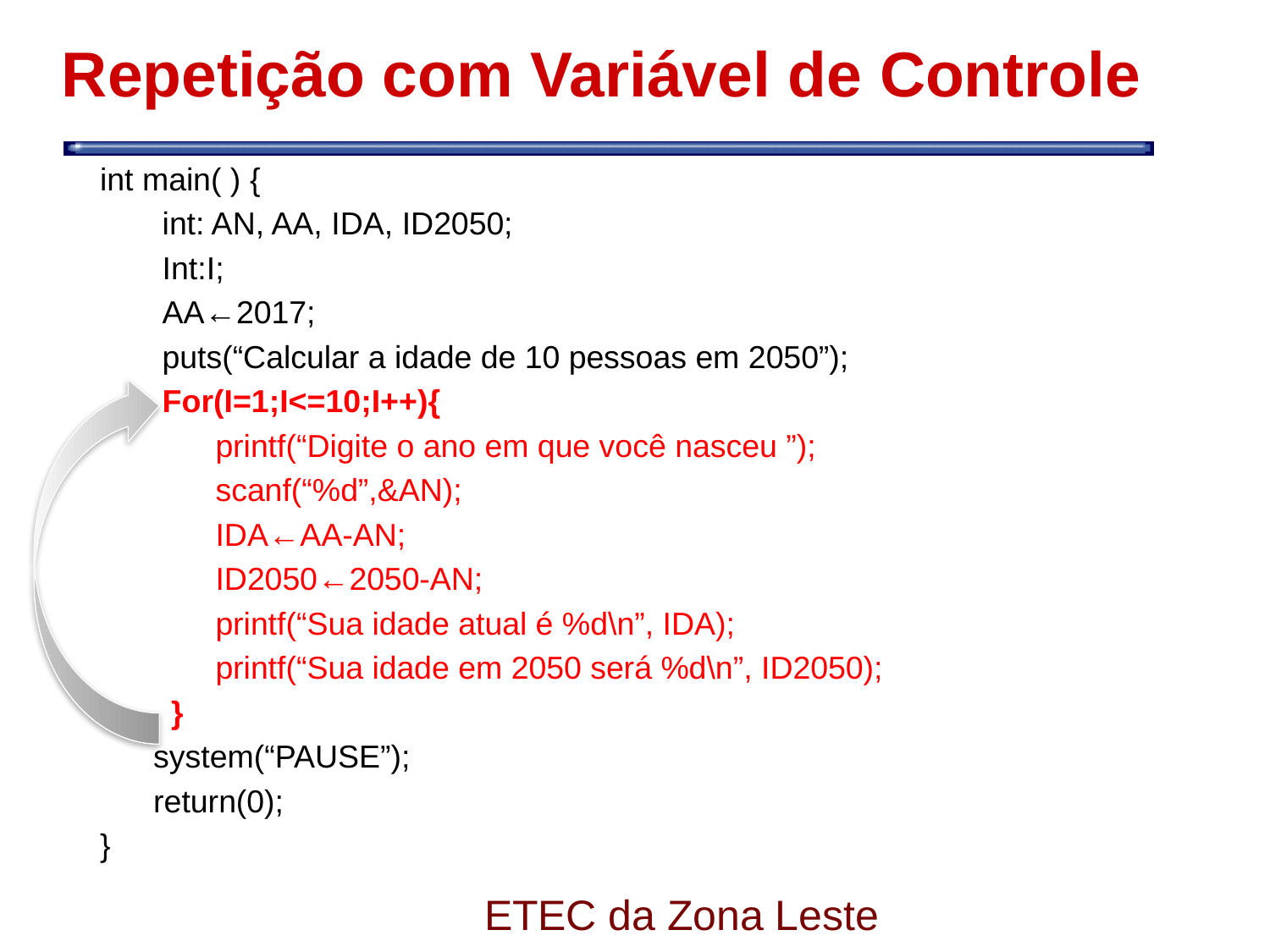

# Repetição com Variável de Controle
int main( ) {
       int: AN, AA, IDA, ID2050;
       Int:I;
       AA←2017;
       puts(“Calcular a idade de 10 pessoas em 2050”);
       For(I=1;I<=10;I++){
             printf(“Digite o ano em que você nasceu ”);
             scanf(“%d”,&AN);
             IDA←AA-AN;
             ID2050←2050-AN;
             printf(“Sua idade atual é %d\n”, IDA);
             printf(“Sua idade em 2050 será %d\n”, ID2050);
        }
      system(“PAUSE”);
      return(0);
}